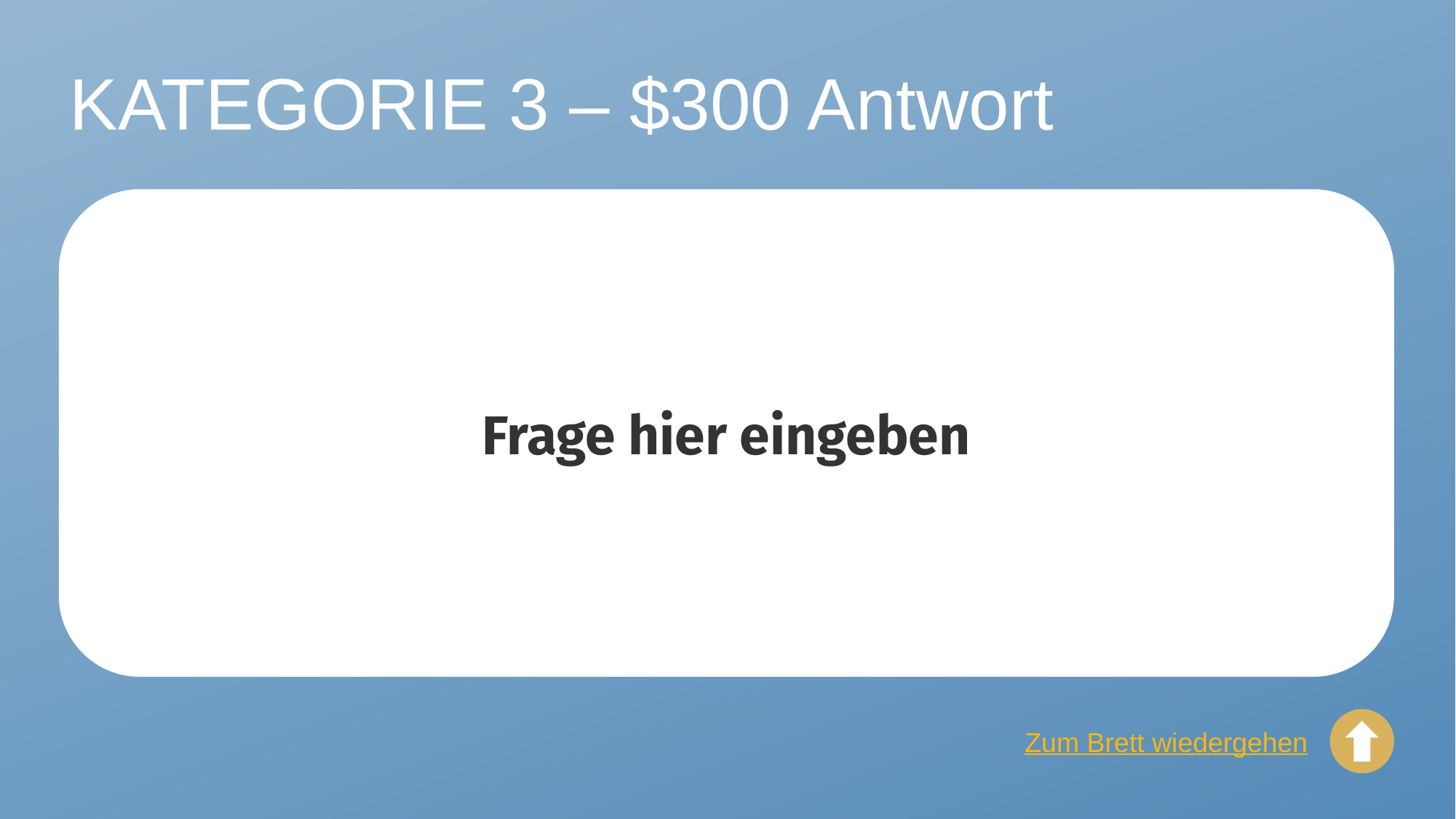

# KATEGORIE 3 – $300 Antwort
Frage hier eingeben

Zum Brett wiedergehen